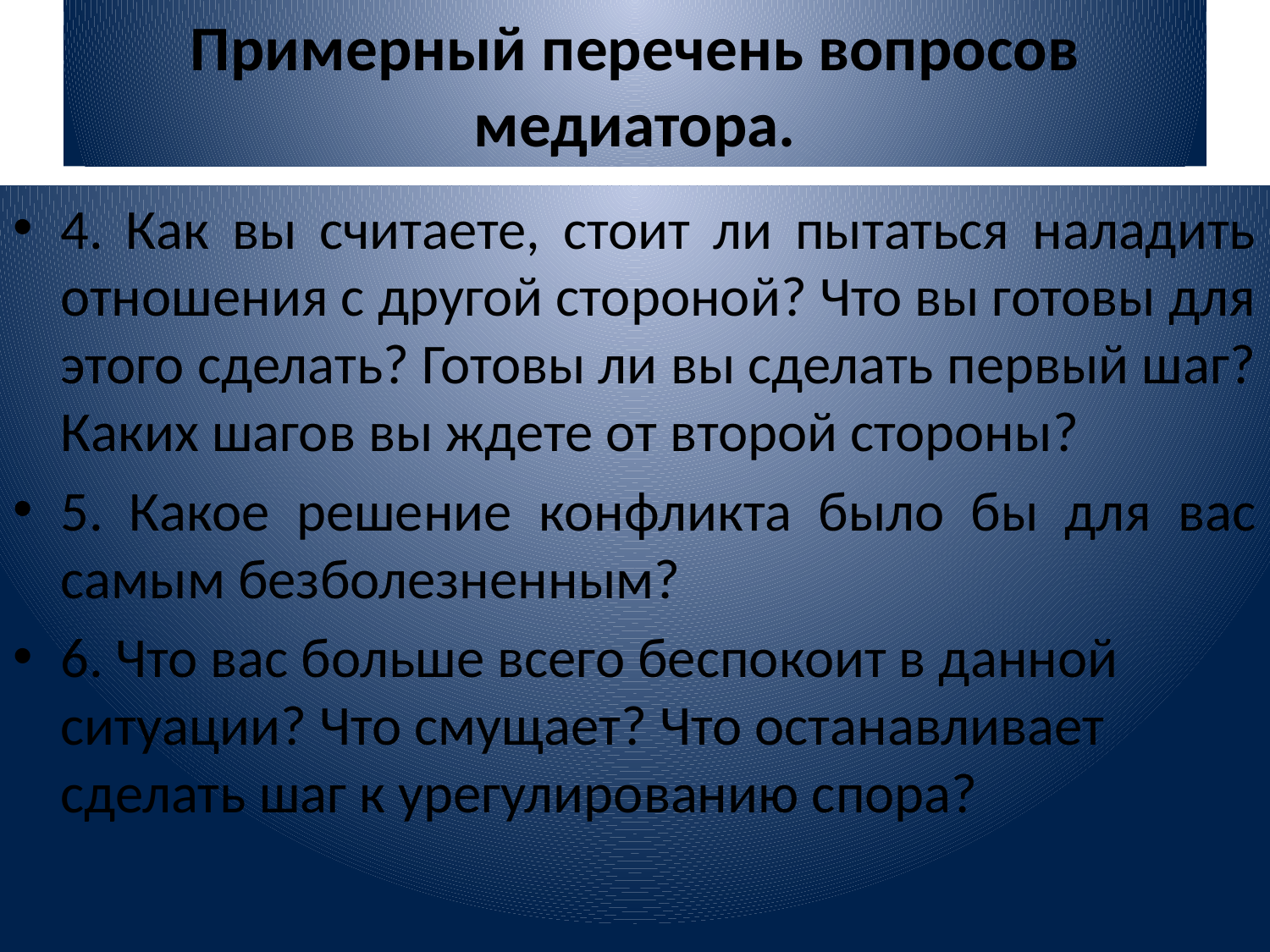

# Примерный перечень вопросов медиатора.
4. Как вы считаете, стоит ли пытаться наладить отношения с другой стороной? Что вы готовы для этого сделать? Готовы ли вы сделать первый шаг? Каких шагов вы ждете от второй стороны?
5. Какое решение конфликта было бы для вас самым безболезненным?
6. Что вас больше всего беспокоит в данной ситуации? Что смущает? Что останавливает сделать шаг к урегулированию спора?